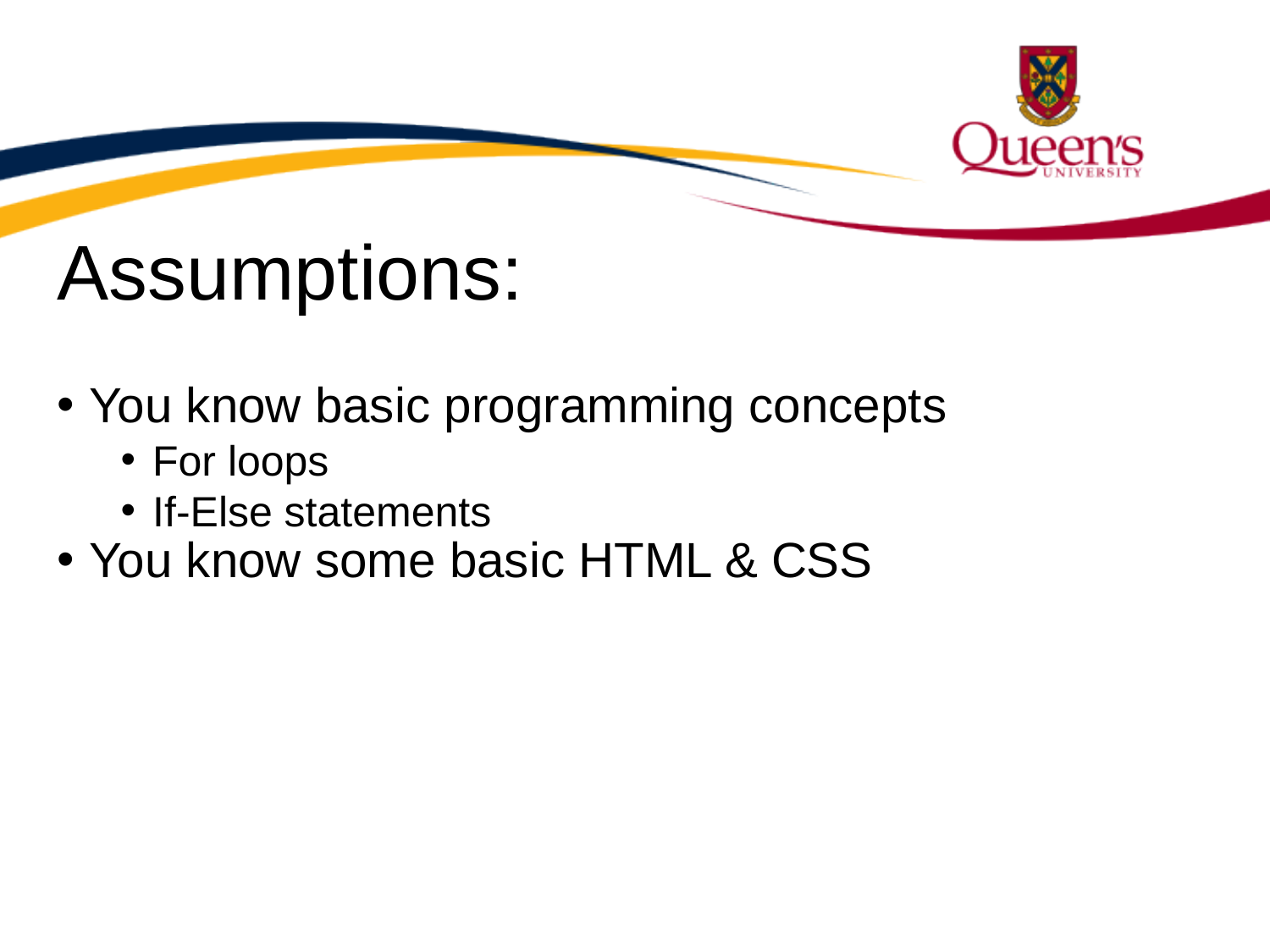

Assumptions:
You know basic programming concepts
For loops
If-Else statements
You know some basic HTML & CSS